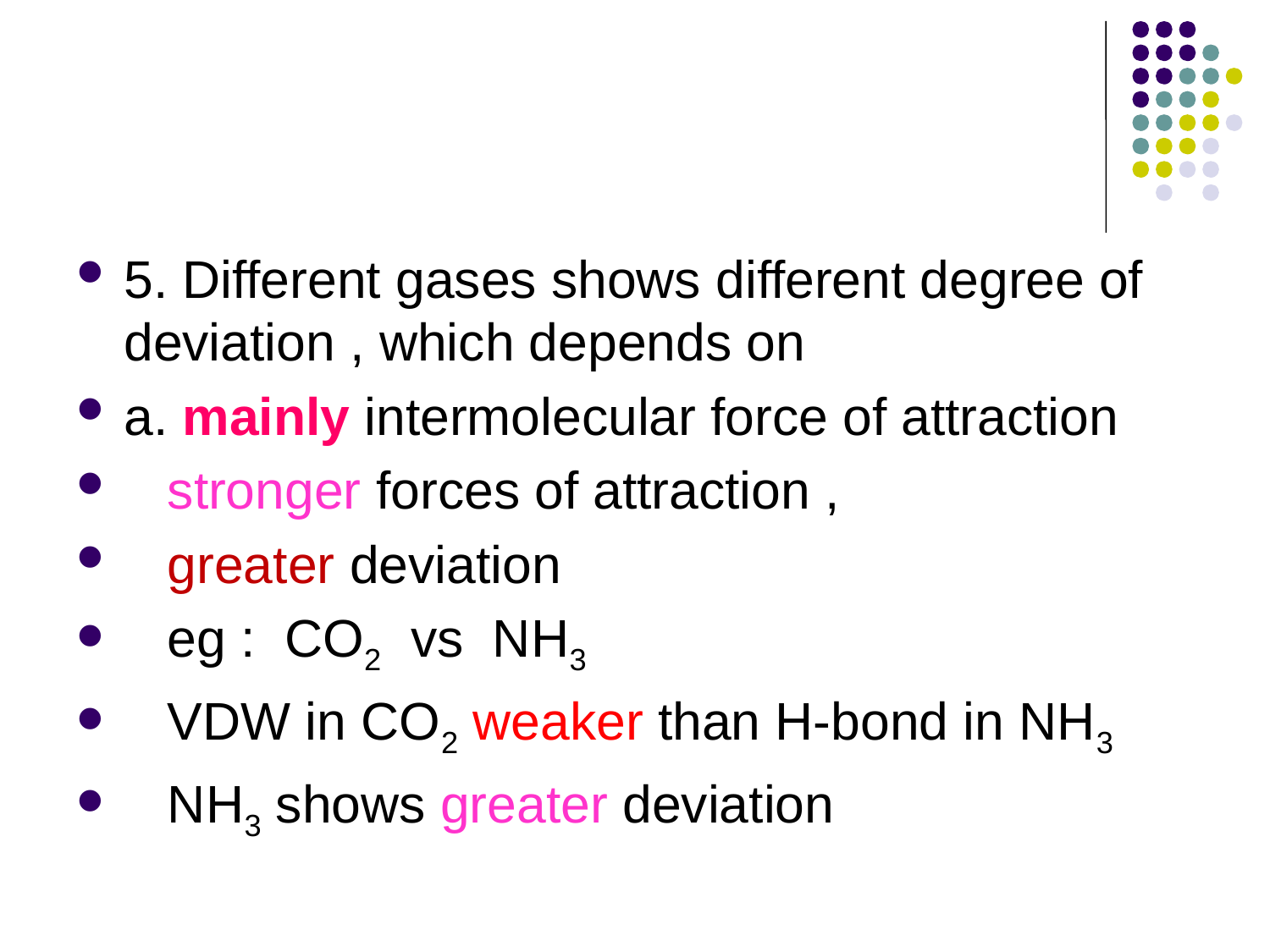

#
5. Different gases shows different degree of deviation , which depends on
a. mainly intermolecular force of attraction
   stronger forces of attraction ,
   greater deviation
   eg :  CO2  vs  NH3
   VDW in CO2 weaker than H-bond in NH3
   NH3 shows greater deviation